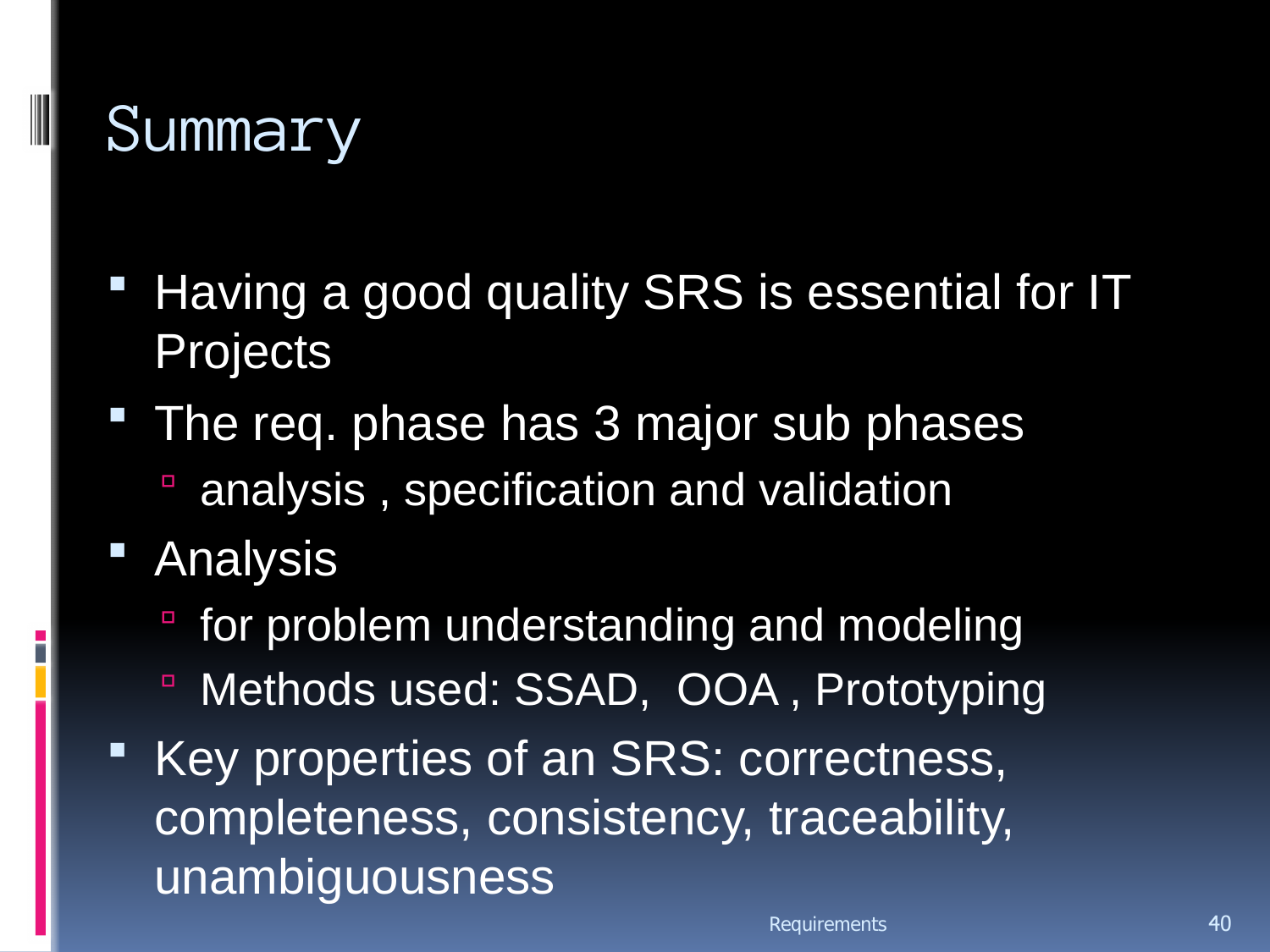

# Summary
Having a good quality SRS is essential for IT Projects
The req. phase has 3 major sub phases
analysis , specification and validation
Analysis
for problem understanding and modeling
Methods used: SSAD,  OOA , Prototyping
Key properties of an SRS: correctness, completeness, consistency, traceability, unambiguousness
Requirements
40